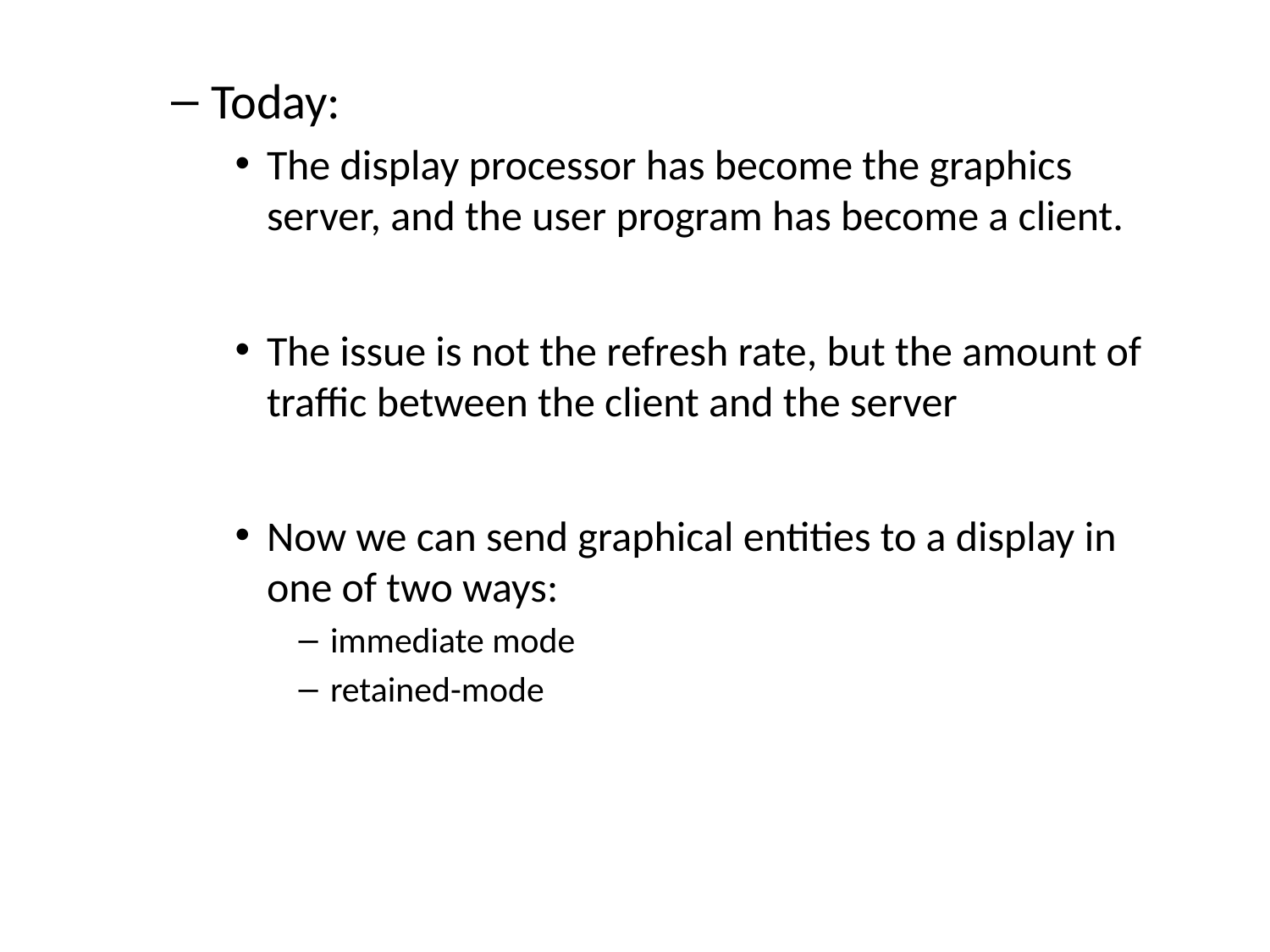

Today:
The display processor has become the graphics server, and the user program has become a client.

The issue is not the refresh rate, but the amount of traffic between the client and the server

Now we can send graphical entities to a display in one of two ways:
immediate mode
retained-mode